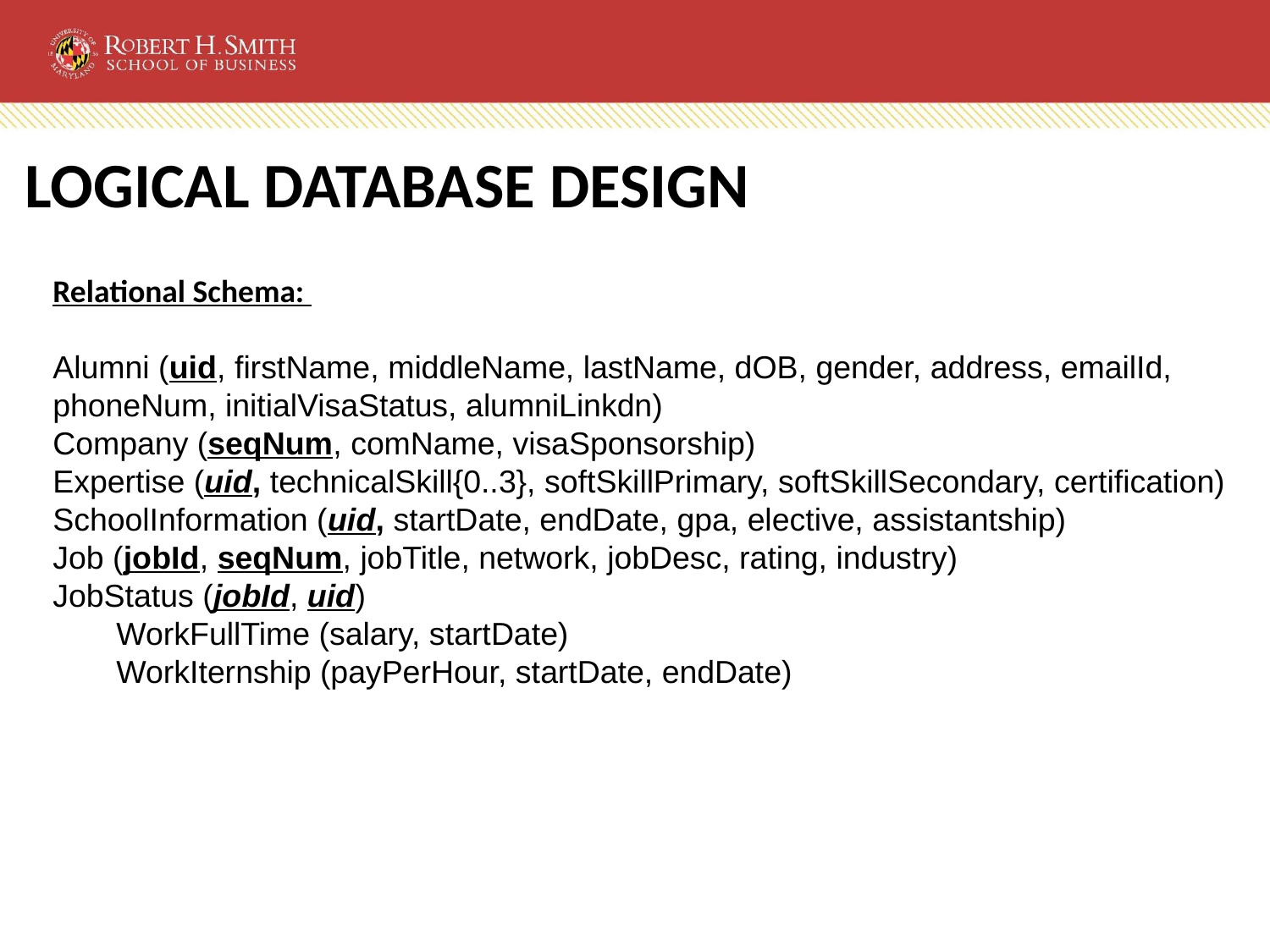

# LOGICAL DATABASE DESIGN

Relational Schema:

Alumni (uid, firstName, middleName, lastName, dOB, gender, address, emailId, phoneNum, initialVisaStatus, alumniLinkdn)
Company (seqNum, comName, visaSponsorship)
Expertise (uid, technicalSkill{0..3}, softSkillPrimary, softSkillSecondary, certification)
SchoolInformation (uid, startDate, endDate, gpa, elective, assistantship)
Job (jobId, seqNum, jobTitle, network, jobDesc, rating, industry)
JobStatus (jobId, uid)
WorkFullTime (salary, startDate)
WorkIternship (payPerHour, startDate, endDate)